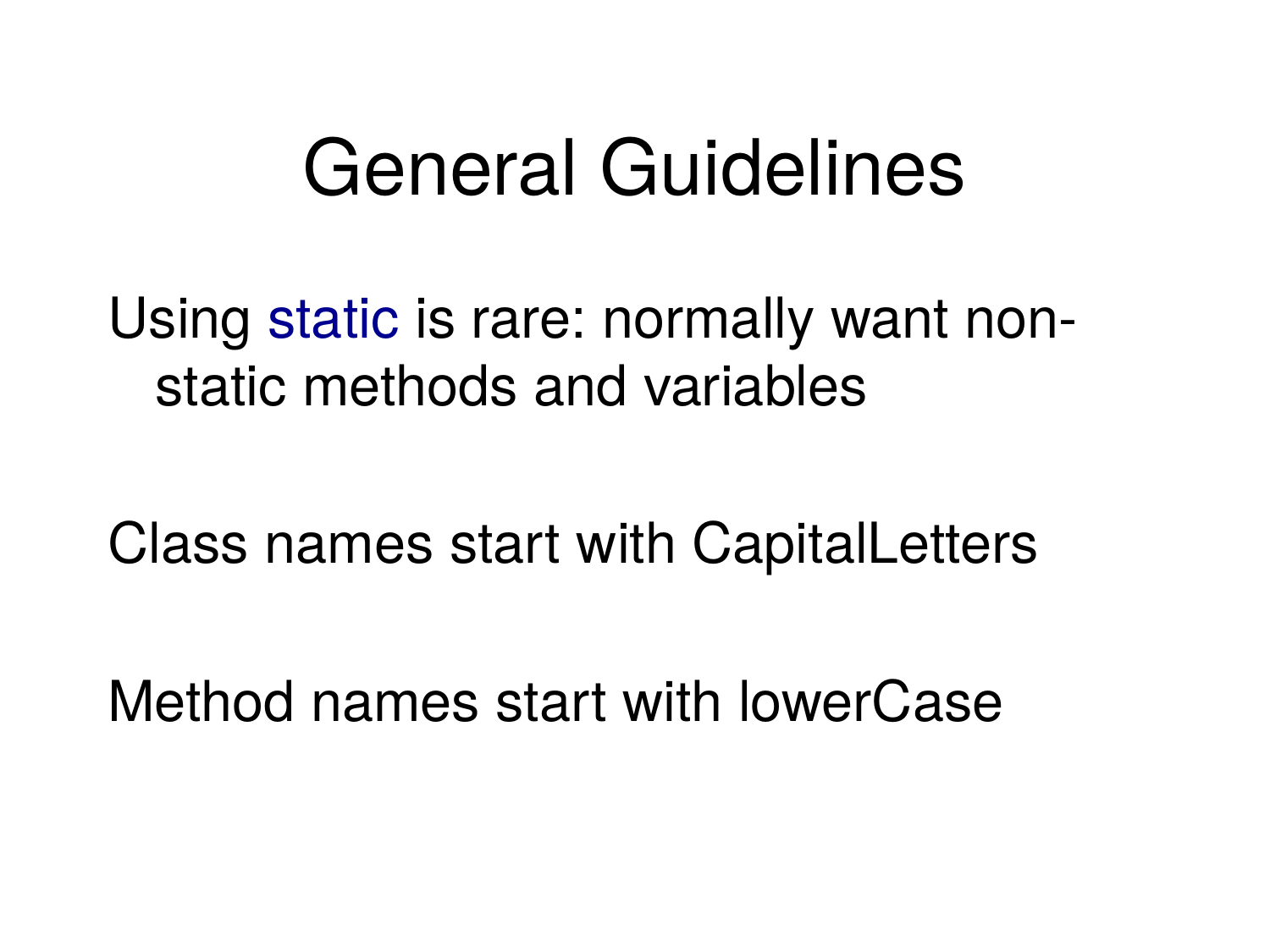

# General Guidelines
Using static is rare: normally want non-static methods and variables

Class names start with CapitalLetters

Method names start with lowerCase